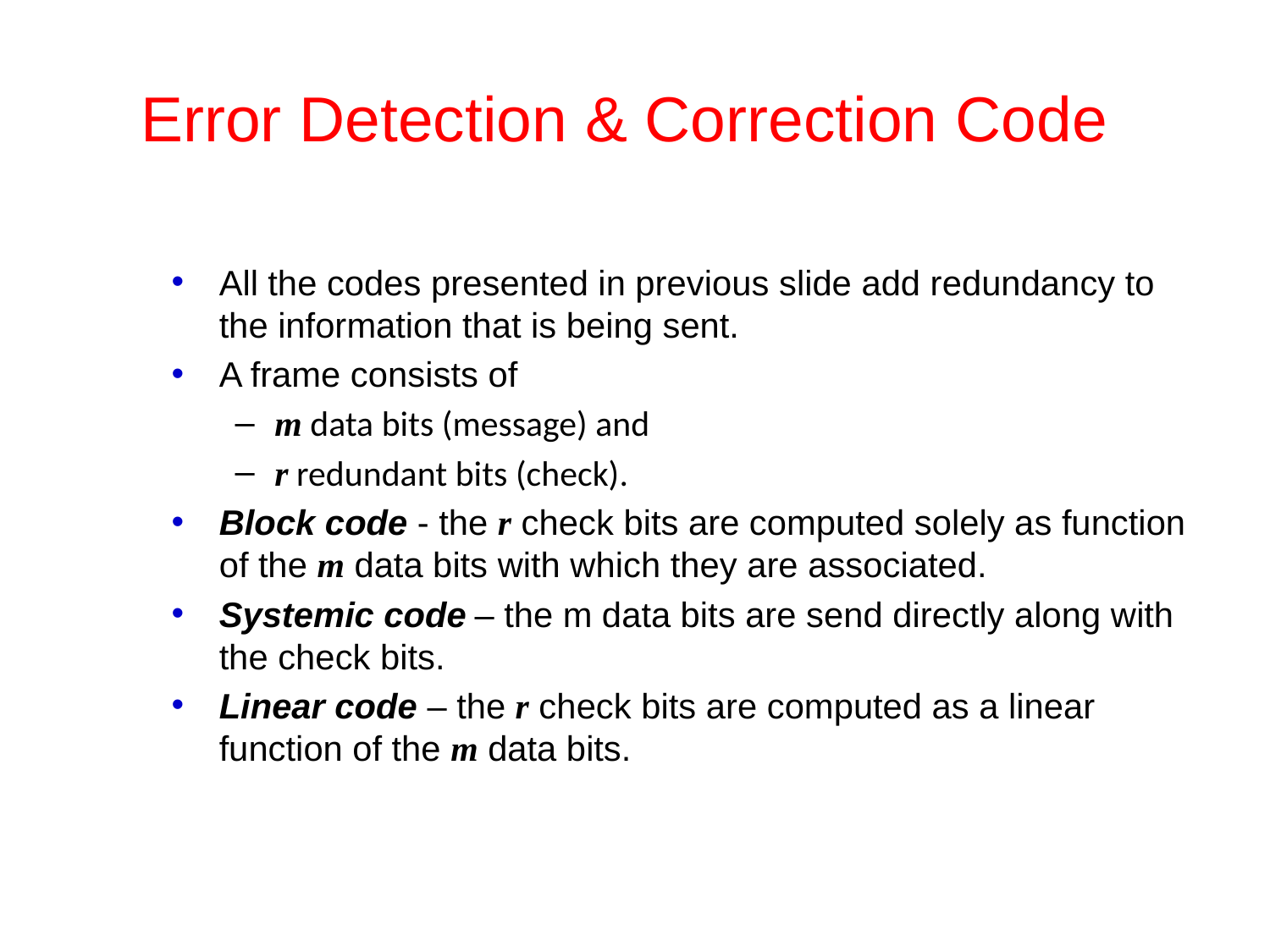

# Error Detection & Correction Code
All the codes presented in previous slide add redundancy to the information that is being sent.
A frame consists of
m data bits (message) and
r redundant bits (check).
Block code - the r check bits are computed solely as function of the m data bits with which they are associated.
Systemic code – the m data bits are send directly along with the check bits.
Linear code – the r check bits are computed as a linear function of the m data bits.